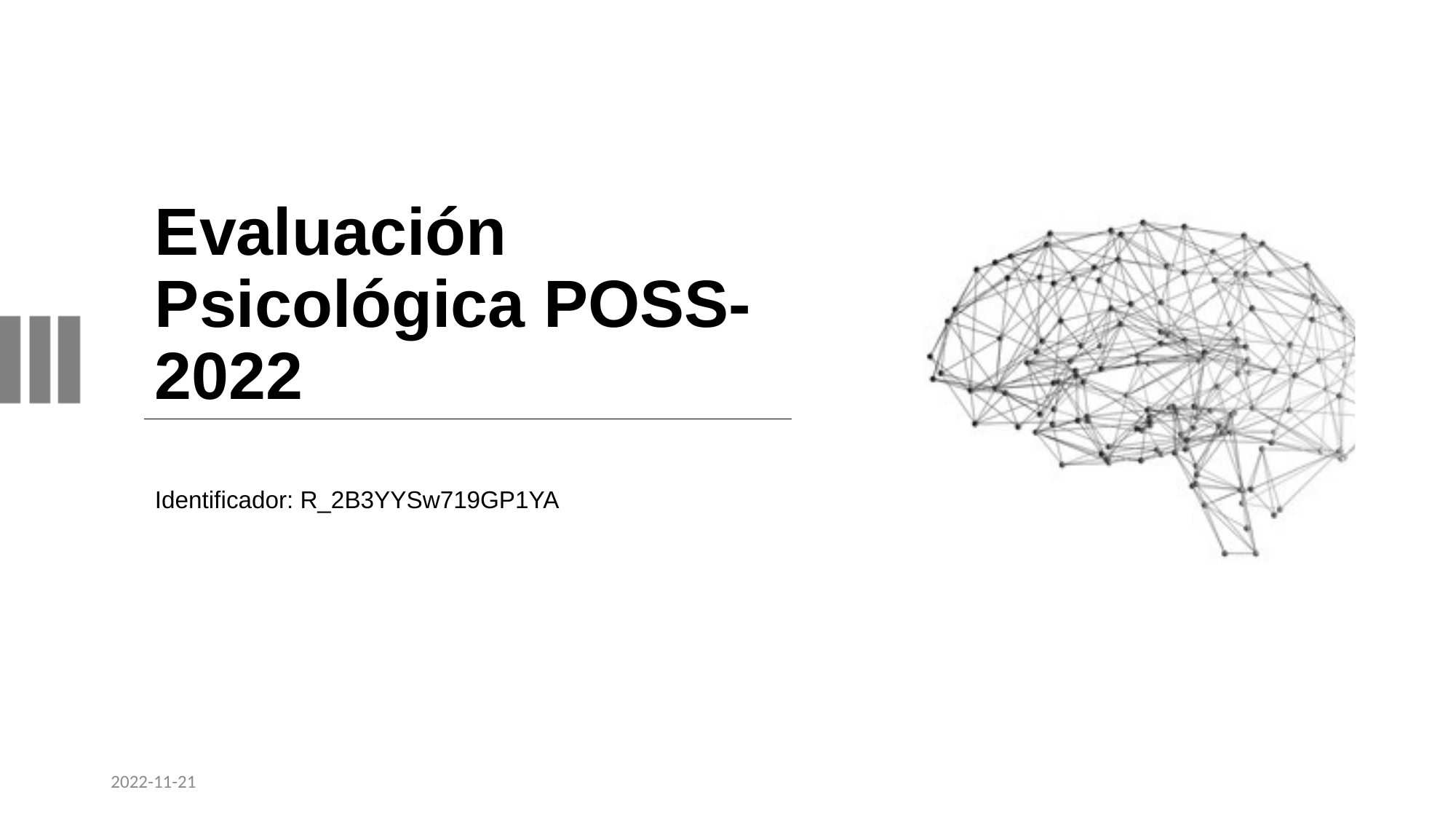

# Evaluación Psicológica POSS-2022
Identificador: R_2B3YYSw719GP1YA
2022-11-21